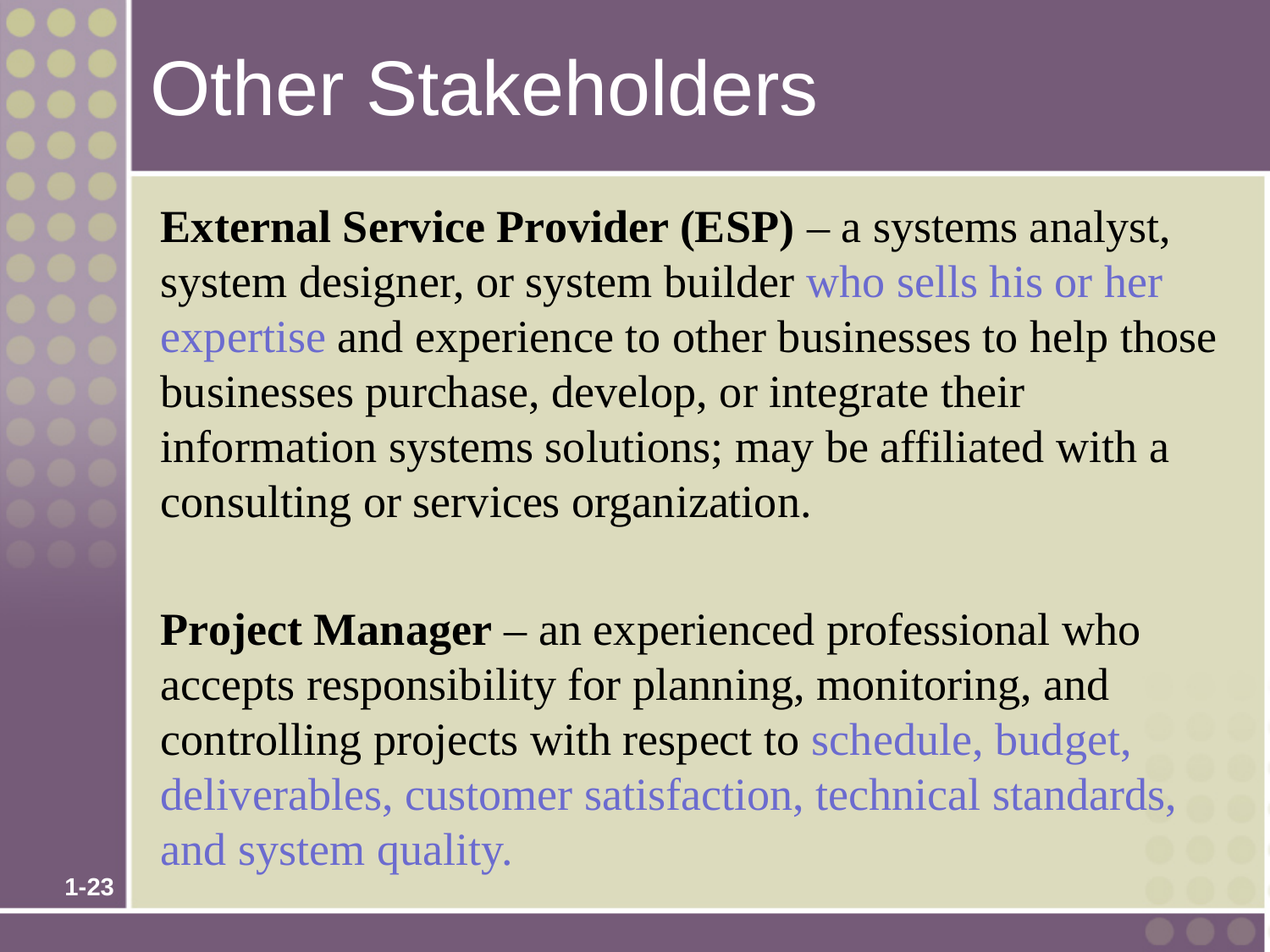

# Other Stakeholders
External Service Provider (ESP) – a systems analyst, system designer, or system builder who sells his or her expertise and experience to other businesses to help those businesses purchase, develop, or integrate their information systems solutions; may be affiliated with a consulting or services organization.

Project Manager – an experienced professional who accepts responsibility for planning, monitoring, and controlling projects with respect to schedule, budget, deliverables, customer satisfaction, technical standards, and system quality.
1-23